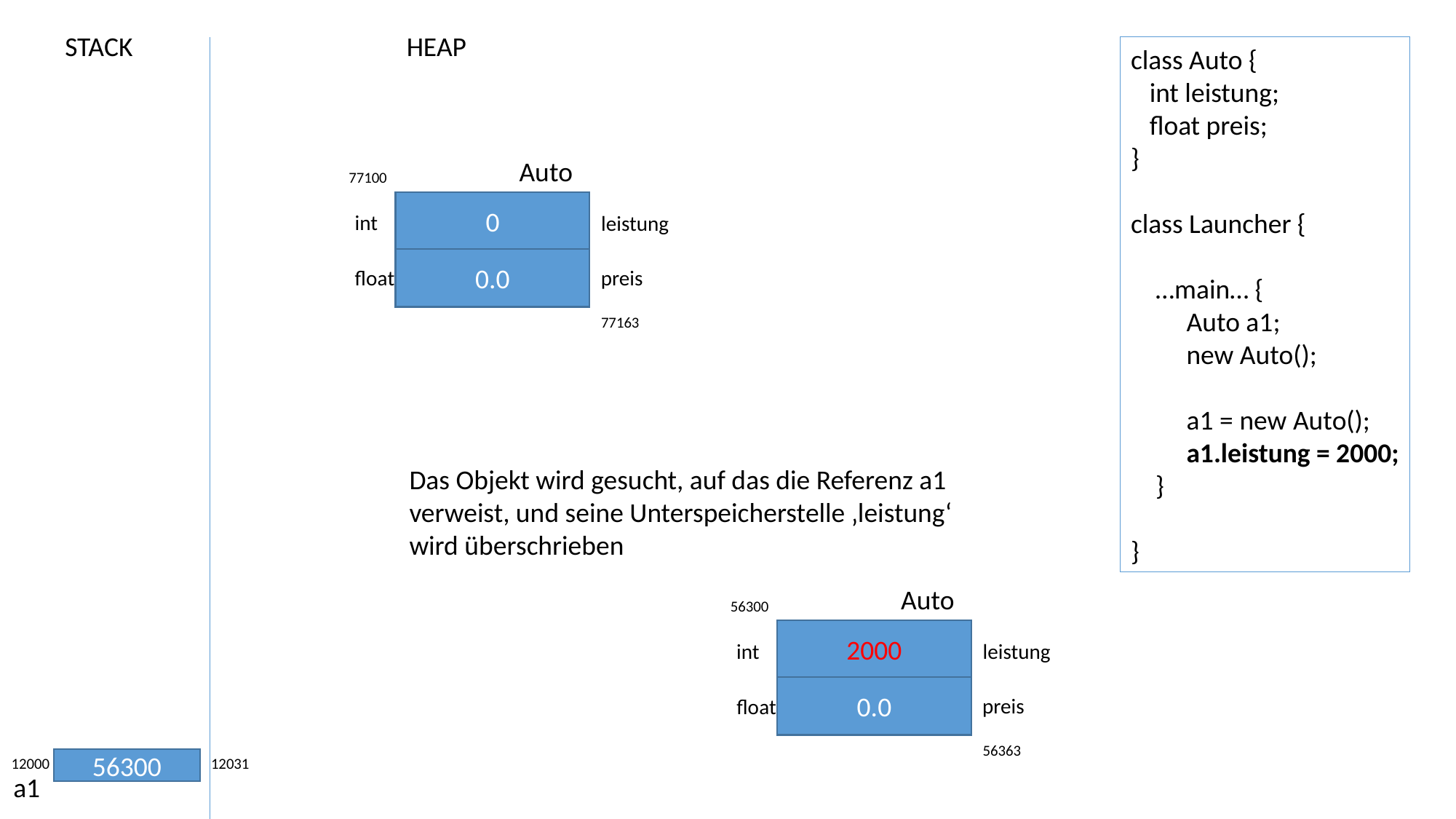

STACK
HEAP
class Auto {
   int leistung;
   float preis;
}

class Launcher {

    …main… {
         Auto a1;
         new Auto();

         a1 = new Auto();
         a1.leistung = 2000;
    }

}
Auto
77100

0
int
leistung
0.0
preis
float
77163
Das Objekt wird gesucht, auf das die Referenz a1
verweist, und seine Unterspeicherstelle ‚leistung‘
wird überschrieben
Auto
56300

2000
int
leistung
0.0
preis
float
56363
12000
56300
12031
a1